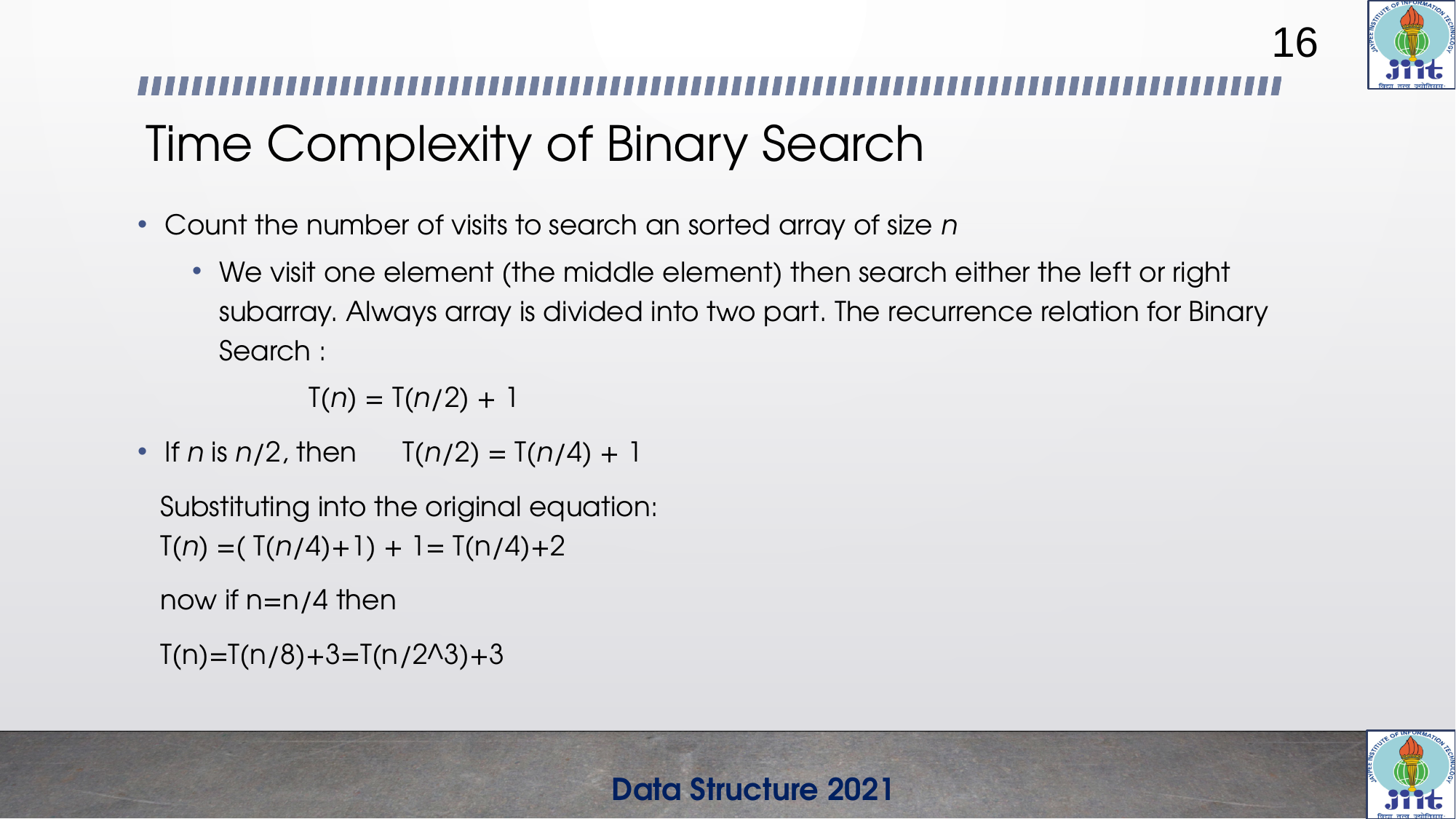

16
# Time Complexity of Binary Search
Count the number of visits to search an sorted array of size n
We visit one element (the middle element) then search either the left or right subarray. Always array is divided into two part. The recurrence relation for Binary Search :
         	 T(n) = T(n/2) + 1
If n is n/2, then      T(n/2) = T(n/4) + 1
   Substituting into the original equation:    
   T(n) =( T(n/4)+1) + 1= T(n/4)+2
   now if n=n/4 then
   T(n)=T(n/8)+3=T(n/2^3)+3